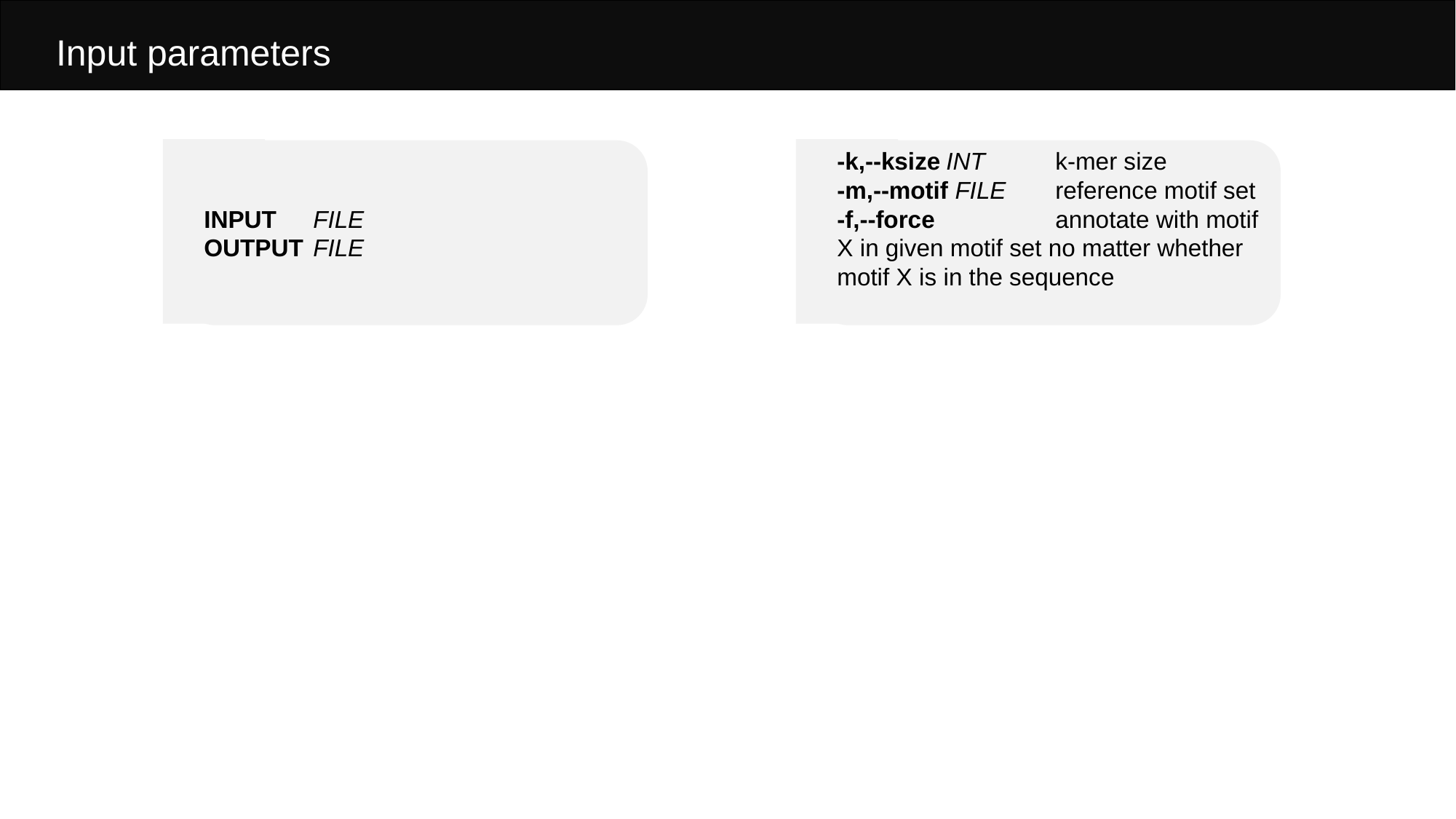

Input parameters

INPUT	FILE
OUTPUT	FILE

-k,--ksize	INT	k-mer size
-m,--motif FILE	reference motif set
-f,--force		annotate with motif X in given motif set no matter whether motif X is in the sequence